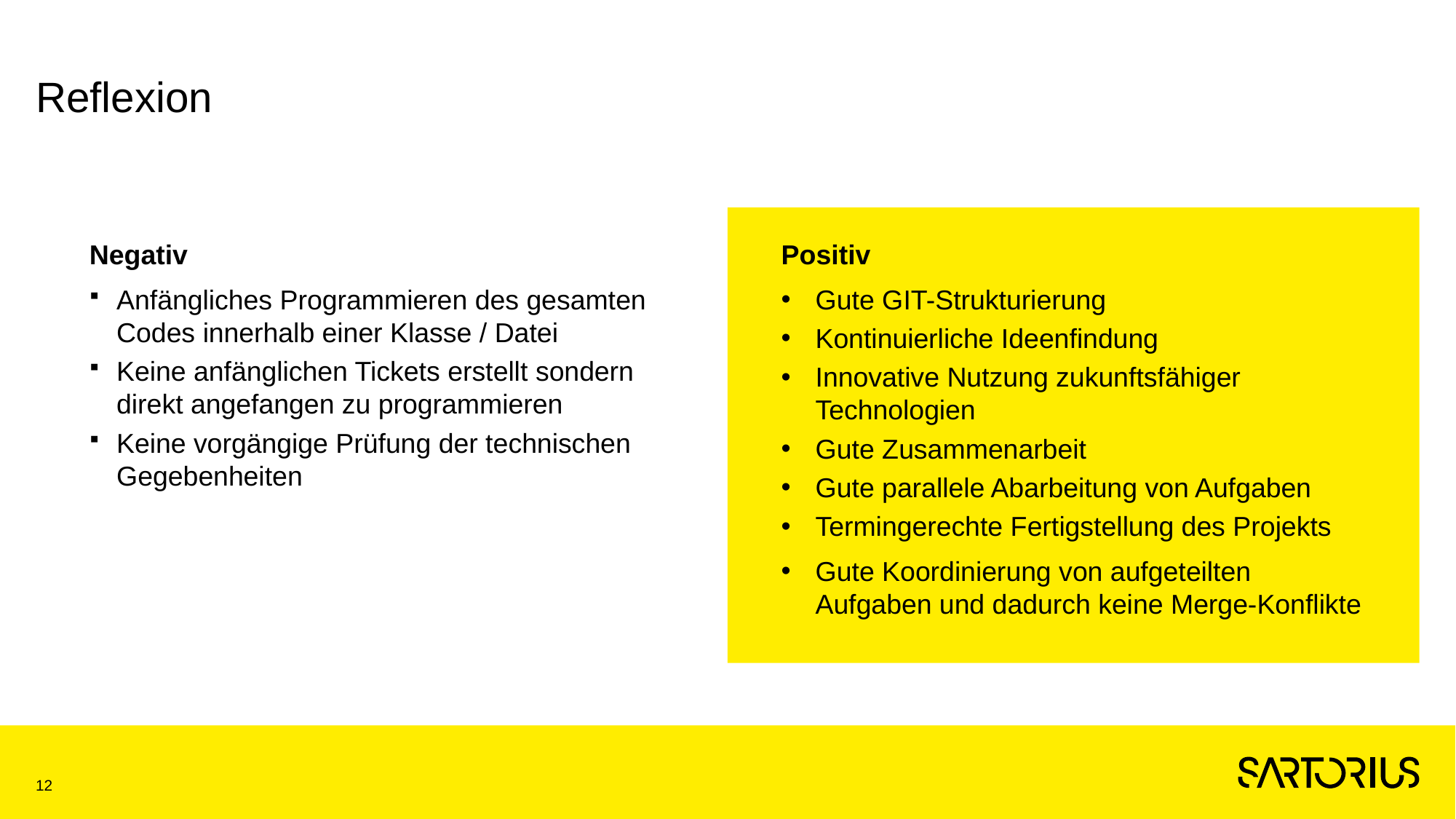

# Reflexion
Negativ
Anfängliches Programmieren des gesamten Codes innerhalb einer Klasse / Datei
Keine anfänglichen Tickets erstellt sondern direkt angefangen zu programmieren
Keine vorgängige Prüfung der technischen Gegebenheiten

Positiv
Gute GIT-Strukturierung
Kontinuierliche Ideenfindung
Innovative Nutzung zukunftsfähiger Technologien
Gute Zusammenarbeit
Gute parallele Abarbeitung von Aufgaben
Termingerechte Fertigstellung des Projekts
Gute Koordinierung von aufgeteilten Aufgaben und dadurch keine Merge-Konflikte

12